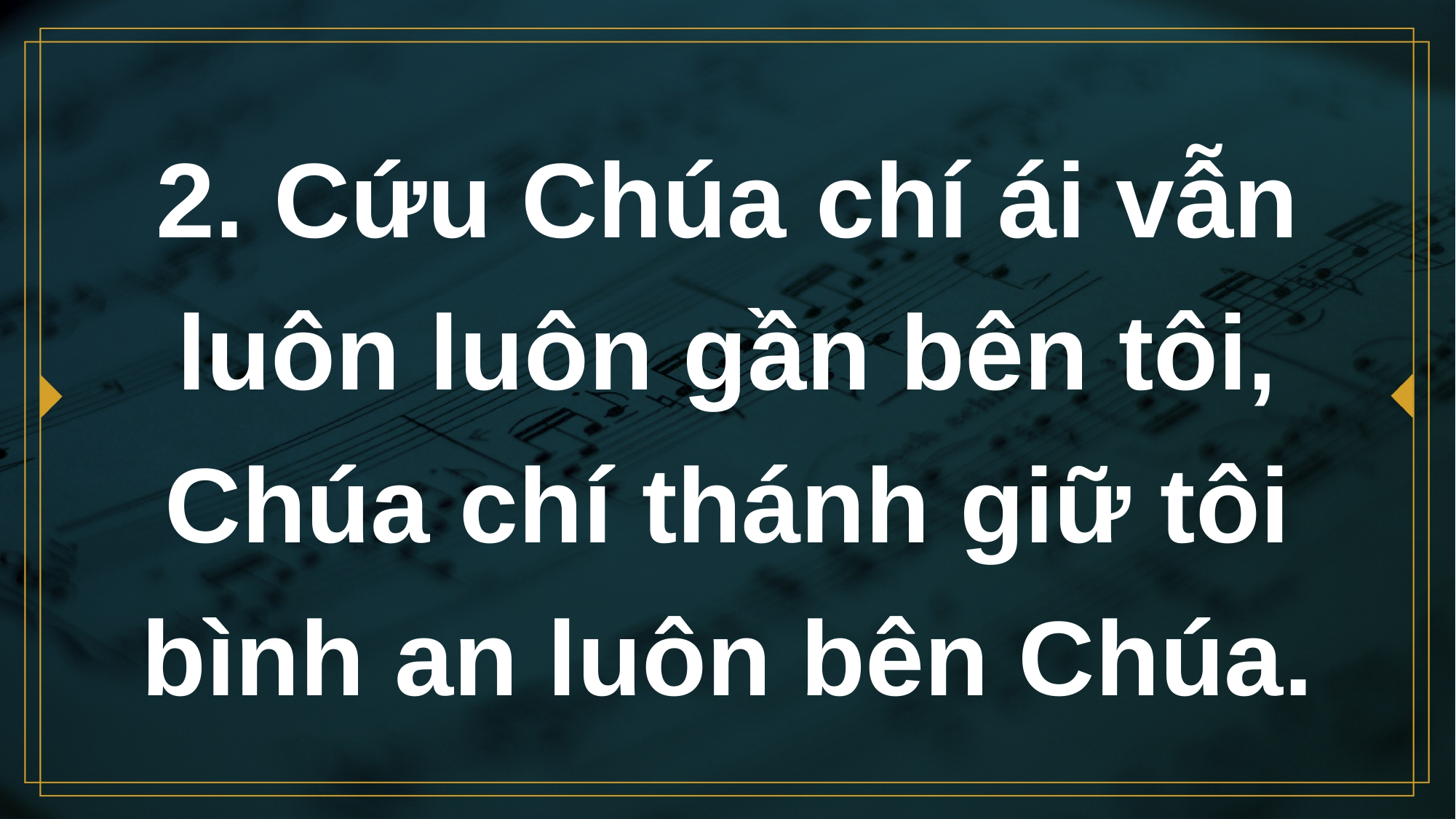

# 2. Cứu Chúa chí ái vẫn luôn luôn gần bên tôi, Chúa chí thánh giữ tôi bình an luôn bên Chúa.